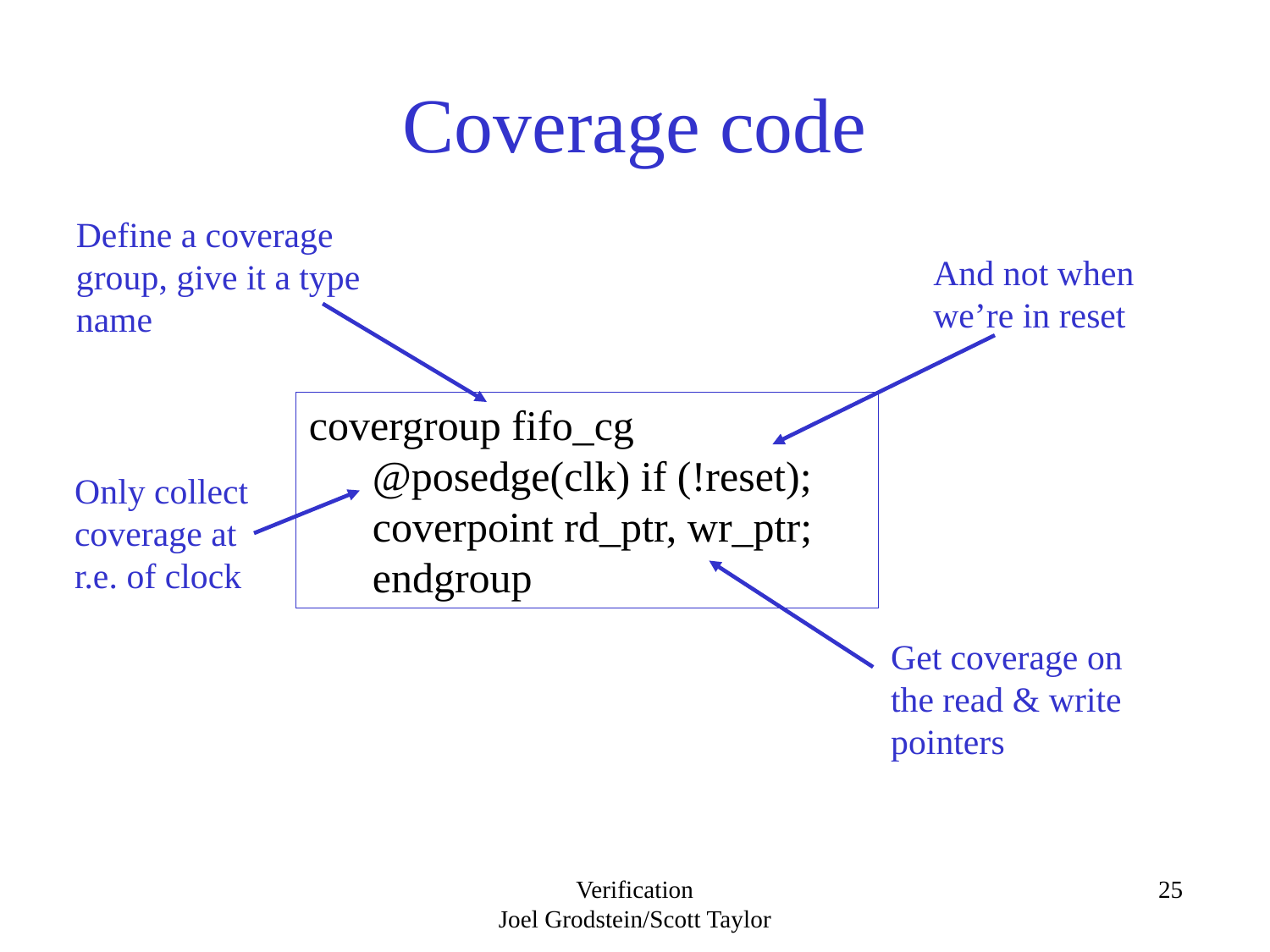

# Coverage code
Define a coverage group, give it a type name
And not when we’re in reset
covergroup fifo_cg
@posedge(clk) if (!reset);
coverpoint rd_ptr, wr_ptr;
endgroup
Only collect coverage at r.e. of clock
Get coverage on the read & write pointers
Verification
Joel Grodstein/Scott Taylor